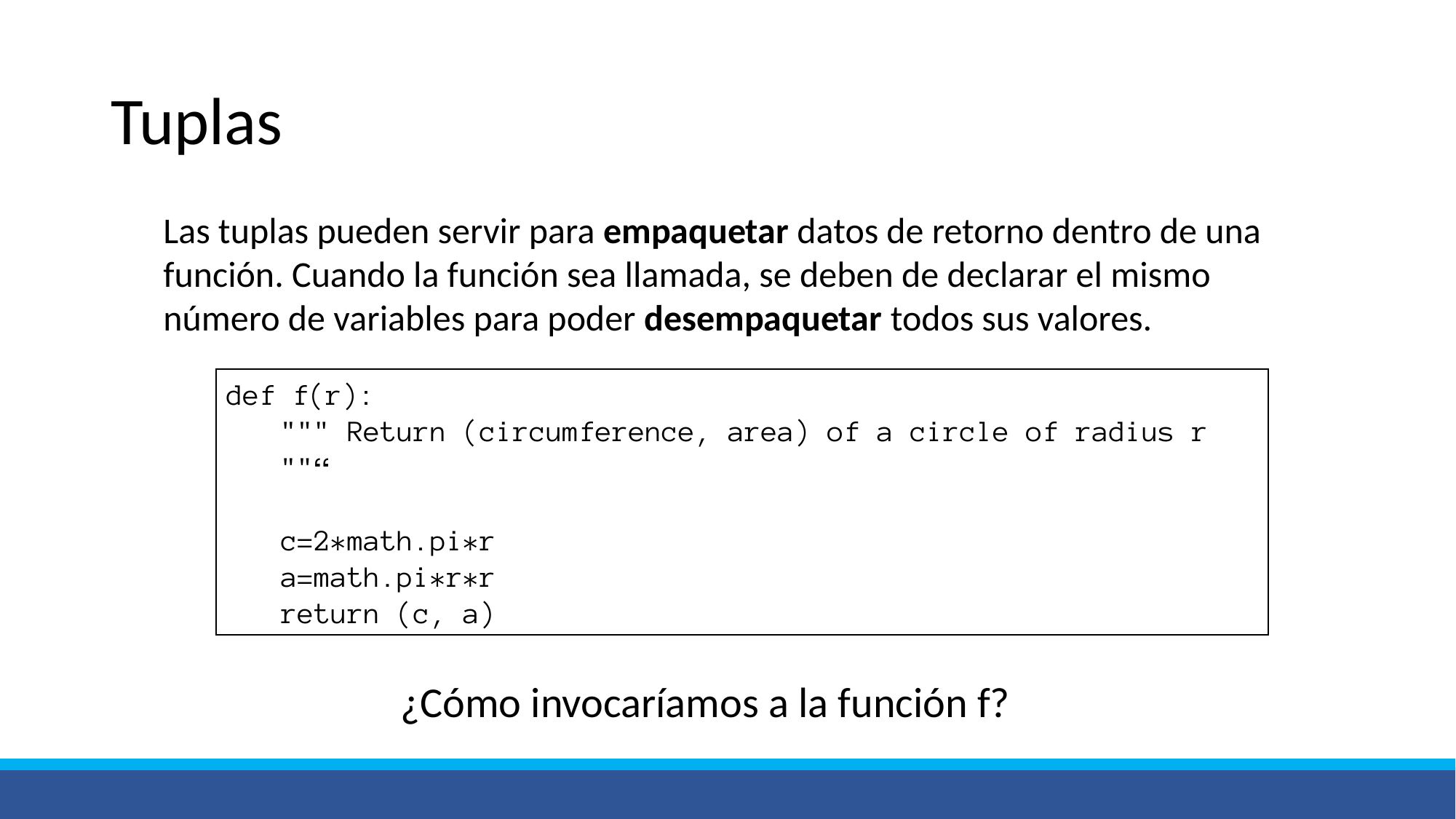

# Tuplas
Las tuplas pueden servir para empaquetar datos de retorno dentro de una función. Cuando la función sea llamada, se deben de declarar el mismo número de variables para poder desempaquetar todos sus valores.
def f(r):
""" Return (circumference, area) of a circle of radius r ""“

c=2*math.pi*r
a=math.pi*r*r
return (c, a)
¿Cómo invocaríamos a la función f?